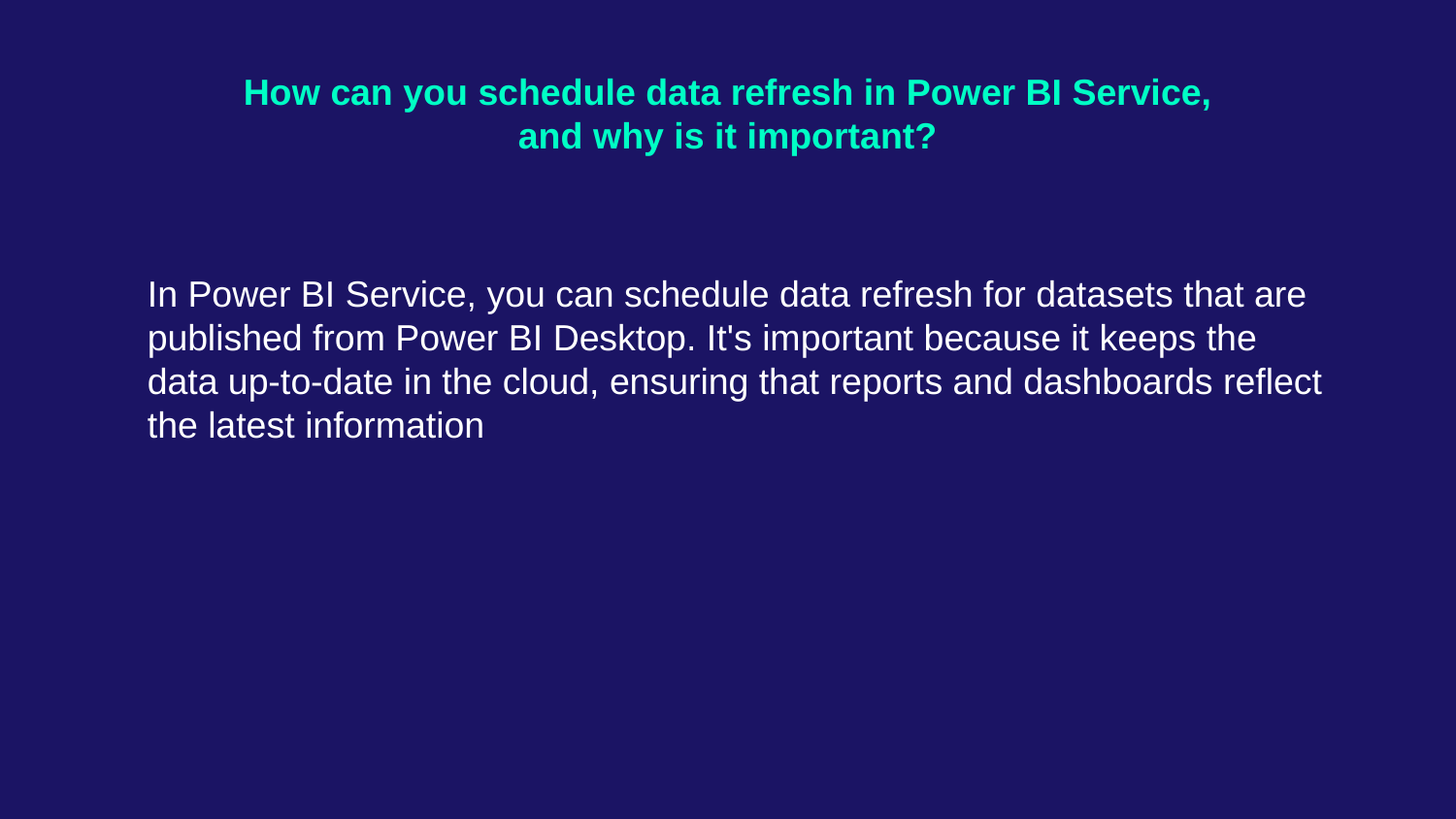

# How can you schedule data refresh in Power BI Service, and why is it important?
In Power BI Service, you can schedule data refresh for datasets that are published from Power BI Desktop. It's important because it keeps the data up-to-date in the cloud, ensuring that reports and dashboards reflect the latest information